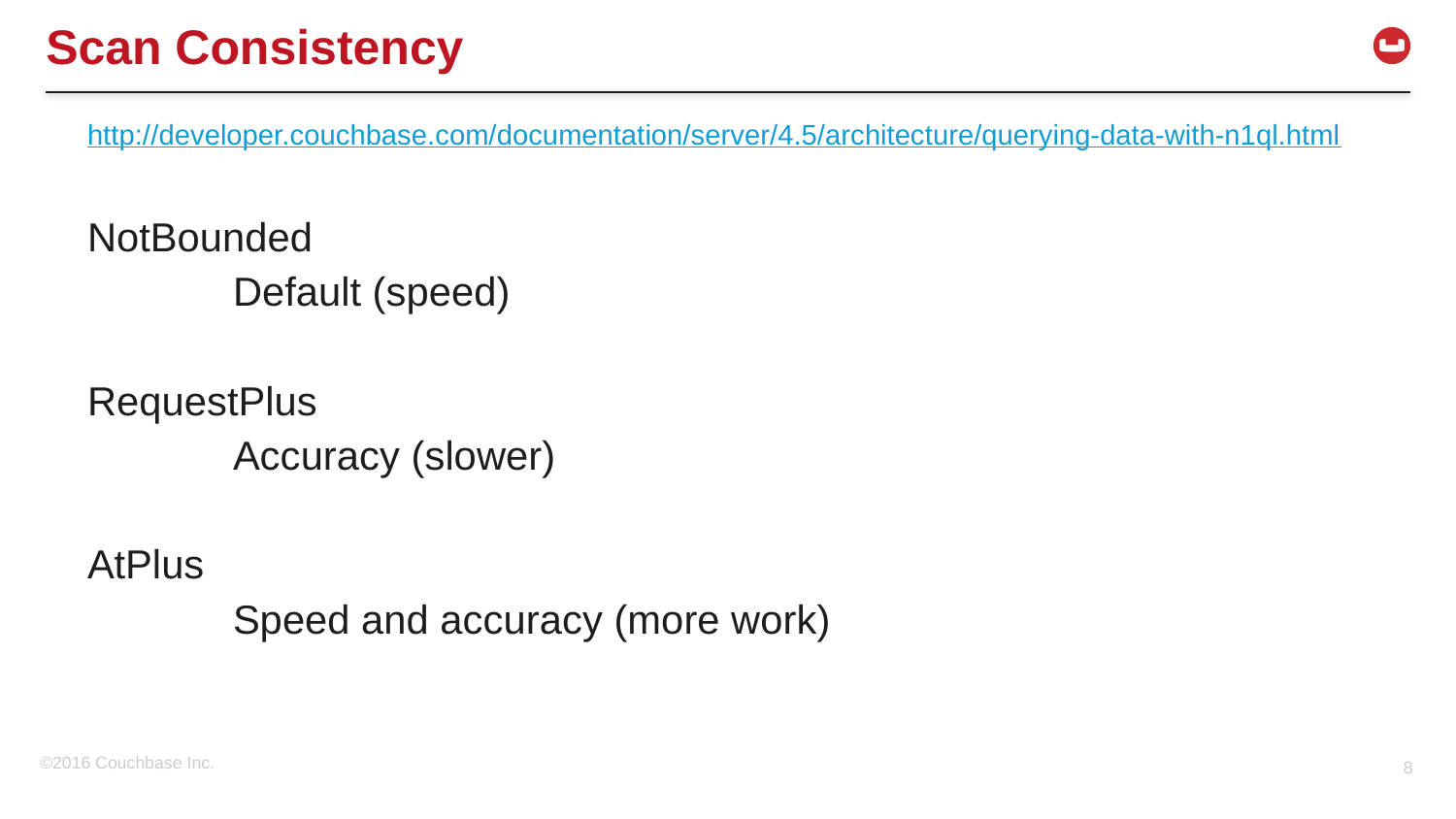

# Scan Consistency
http://developer.couchbase.com/documentation/server/4.5/architecture/querying-data-with-n1ql.html

NotBounded
	Default (speed)

RequestPlus
	Accuracy (slower)

AtPlus
	Speed and accuracy (more work)